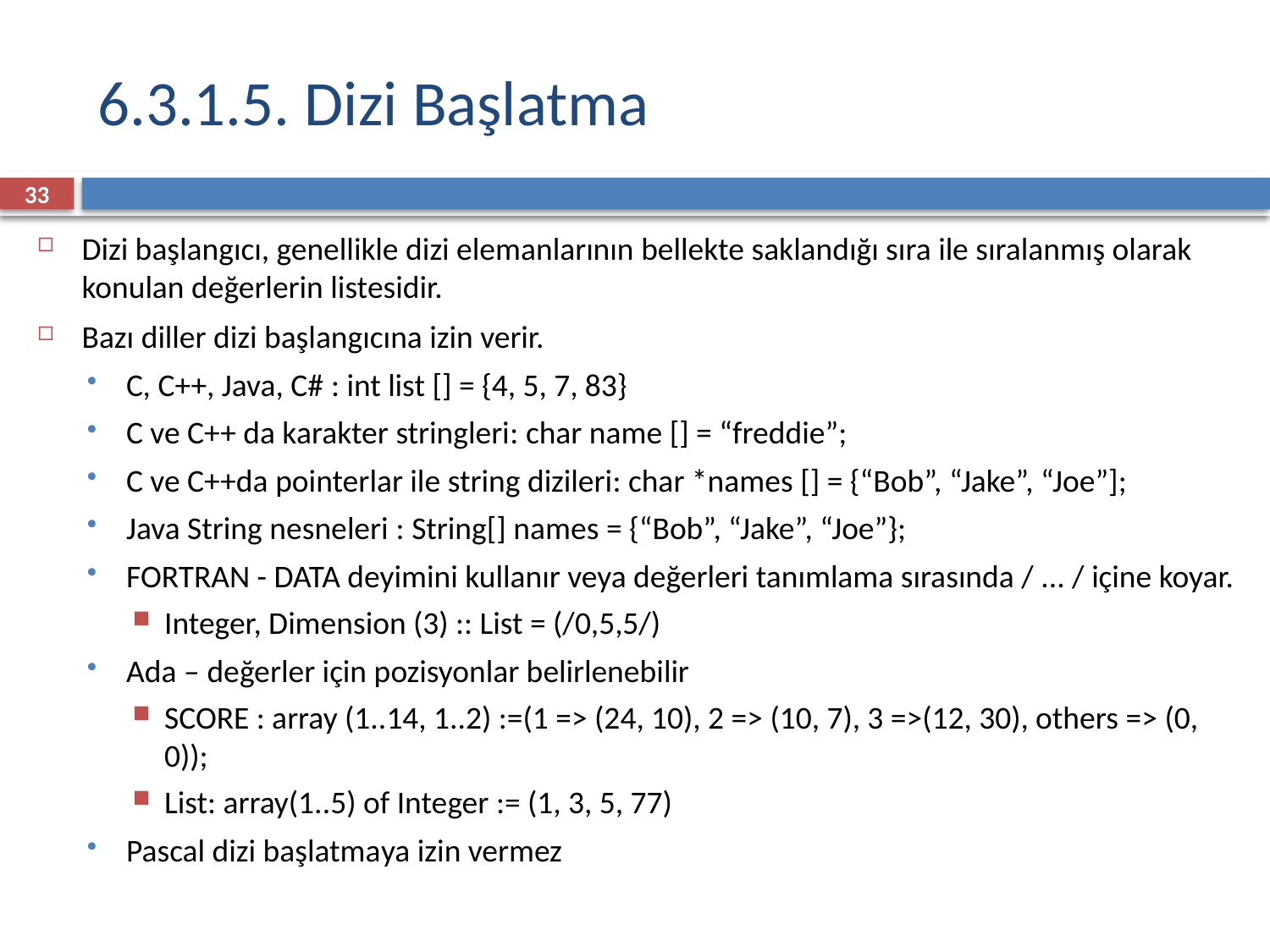

# 6.3.1.5. Dizi Başlatma
33
Dizi başlangıcı, genellikle dizi elemanlarının bellekte saklandığı sıra ile sıralanmış olarak konulan değerlerin listesidir.
Bazı diller dizi başlangıcına izin verir.
C, C++, Java, C# : int list [] = {4, 5, 7, 83}
C ve C++ da karakter stringleri: char name [] = “freddie”;
C ve C++da pointerlar ile string dizileri: char *names [] = {“Bob”, “Jake”, “Joe”];
Java String nesneleri : String[] names = {“Bob”, “Jake”, “Joe”};
FORTRAN - DATA deyimini kullanır veya değerleri tanımlama sırasında / ... / içine koyar.
Integer, Dimension (3) :: List = (/0,5,5/)
Ada – değerler için pozisyonlar belirlenebilir
SCORE : array (1..14, 1..2) :=(1 => (24, 10), 2 => (10, 7), 3 =>(12, 30), others => (0, 0));
List: array(1..5) of Integer := (1, 3, 5, 77)
Pascal dizi başlatmaya izin vermez